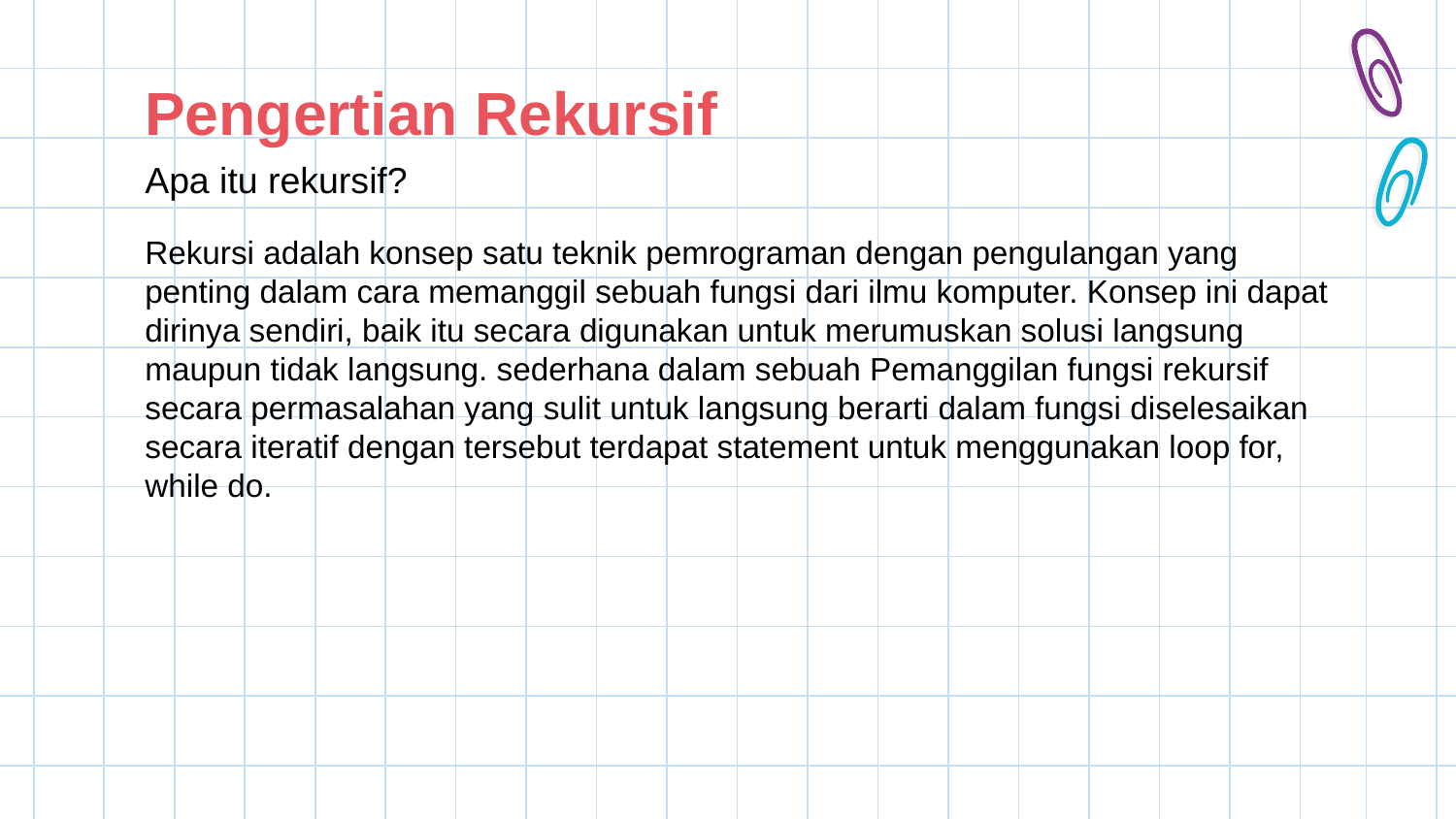

# Pengertian Rekursif
Apa itu rekursif?

Rekursi adalah konsep satu teknik pemrograman dengan pengulangan yang penting dalam cara memanggil sebuah fungsi dari ilmu komputer. Konsep ini dapat dirinya sendiri, baik itu secara digunakan untuk merumuskan solusi langsung maupun tidak langsung. sederhana dalam sebuah Pemanggilan fungsi rekursif secara permasalahan yang sulit untuk langsung berarti dalam fungsi diselesaikan secara iteratif dengan tersebut terdapat statement untuk menggunakan loop for, while do.